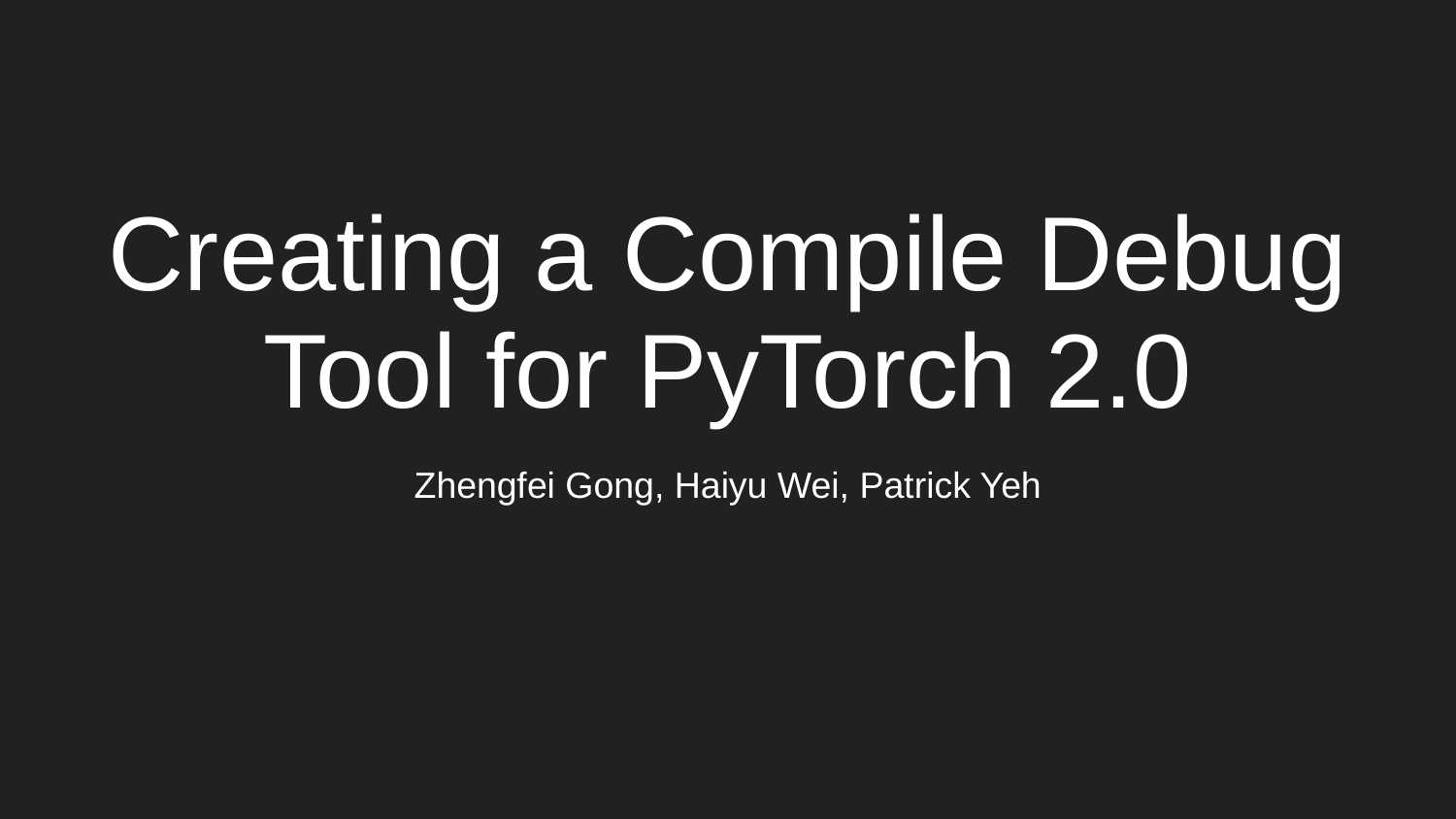

# Creating a Compile Debug Tool for PyTorch 2.0
Zhengfei Gong, Haiyu Wei, Patrick Yeh